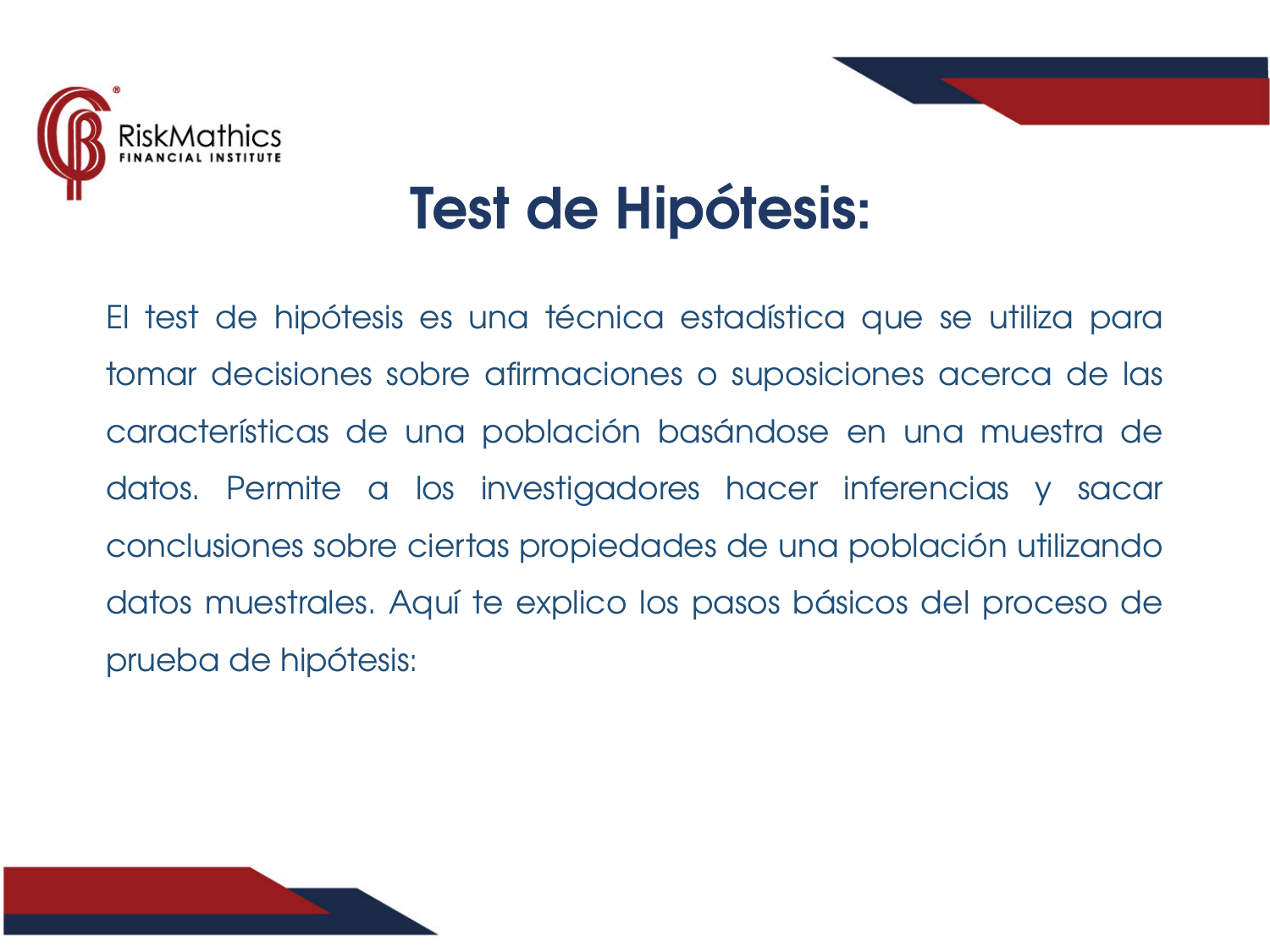

Test de Hipótesis:
El test de hipótesis es una técnica estadística que se utiliza para tomar decisiones sobre afirmaciones o suposiciones acerca de las características de una población basándose en una muestra de datos. Permite a los investigadores hacer inferencias y sacar conclusiones sobre ciertas propiedades de una población utilizando datos muestrales. Aquí te explico los pasos básicos del proceso de prueba de hipótesis: